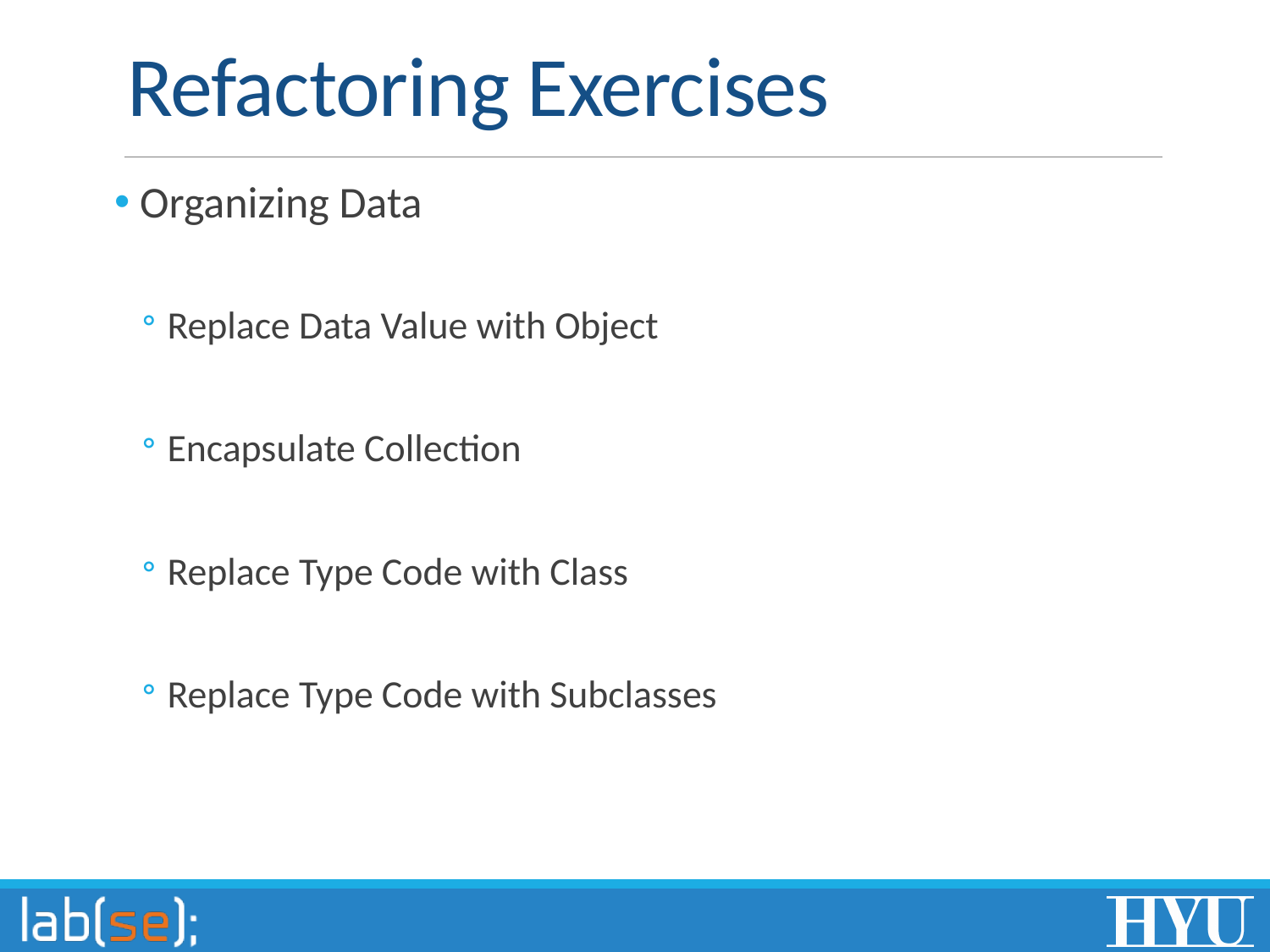

# Refactoring Exercises
Organizing Data

Replace Data Value with Object

Encapsulate Collection

Replace Type Code with Class

Replace Type Code with Subclasses